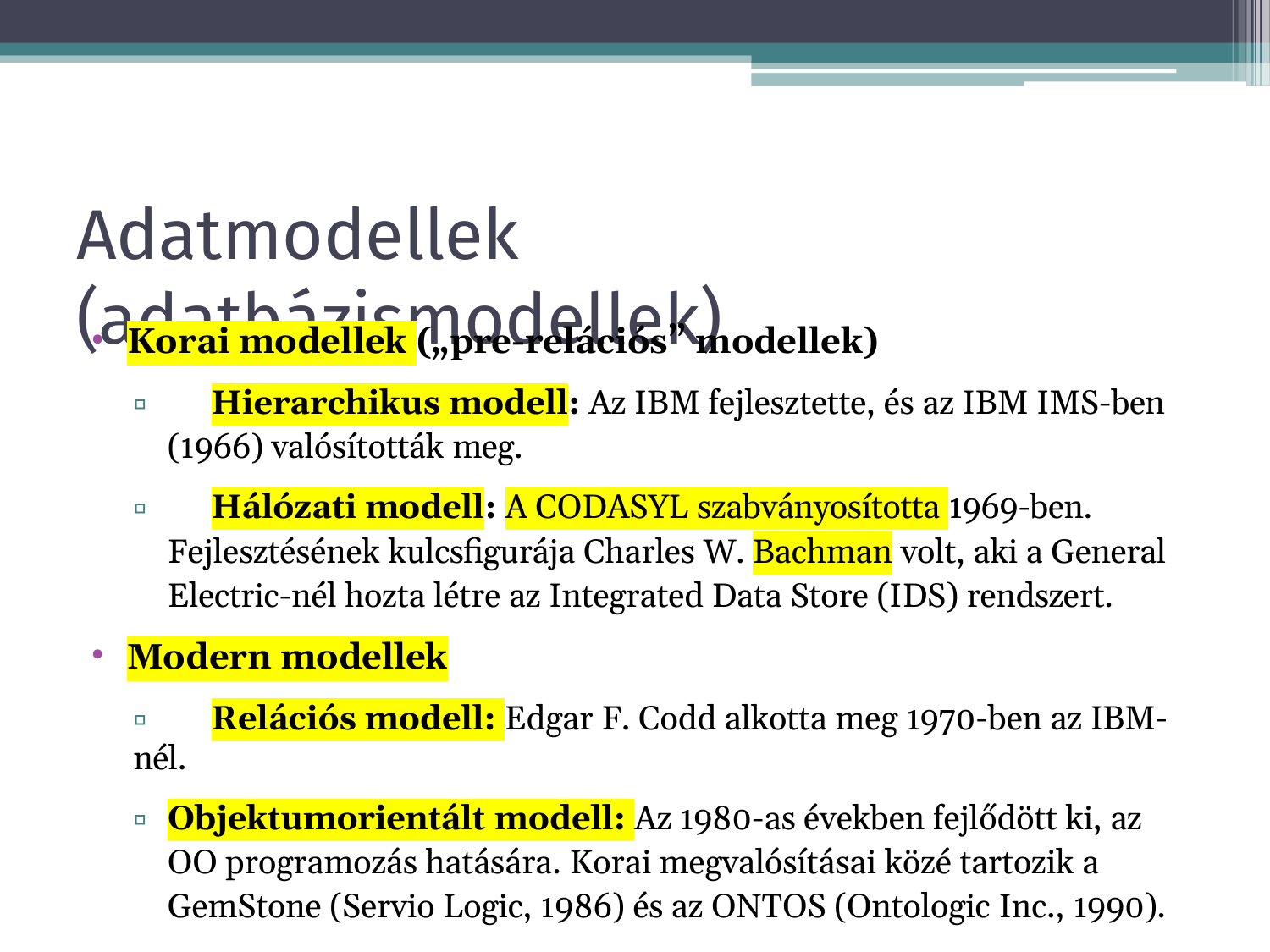

# Adatmodellek (adatbázismodellek)
Korai modellek („pre-relációs” modellek)
▫	Hierarchikus modell: Az IBM fejlesztette, és az IBM IMS-ben
(1966) valósították meg.
▫	Hálózati modell: A CODASYL szabványosította 1969-ben.
Fejlesztésének kulcsfigurája Charles W. Bachman volt, aki a General
Electric-nél hozta létre az Integrated Data Store (IDS) rendszert.
Modern modellek
▫	Relációs modell: Edgar F. Codd alkotta meg 1970-ben az IBM-nél.
▫	Objektumorientált modell: Az 1980-as években fejlődött ki, az OO programozás hatására. Korai megvalósításai közé tartozik a GemStone (Servio Logic, 1986) és az ONTOS (Ontologic Inc., 1990).